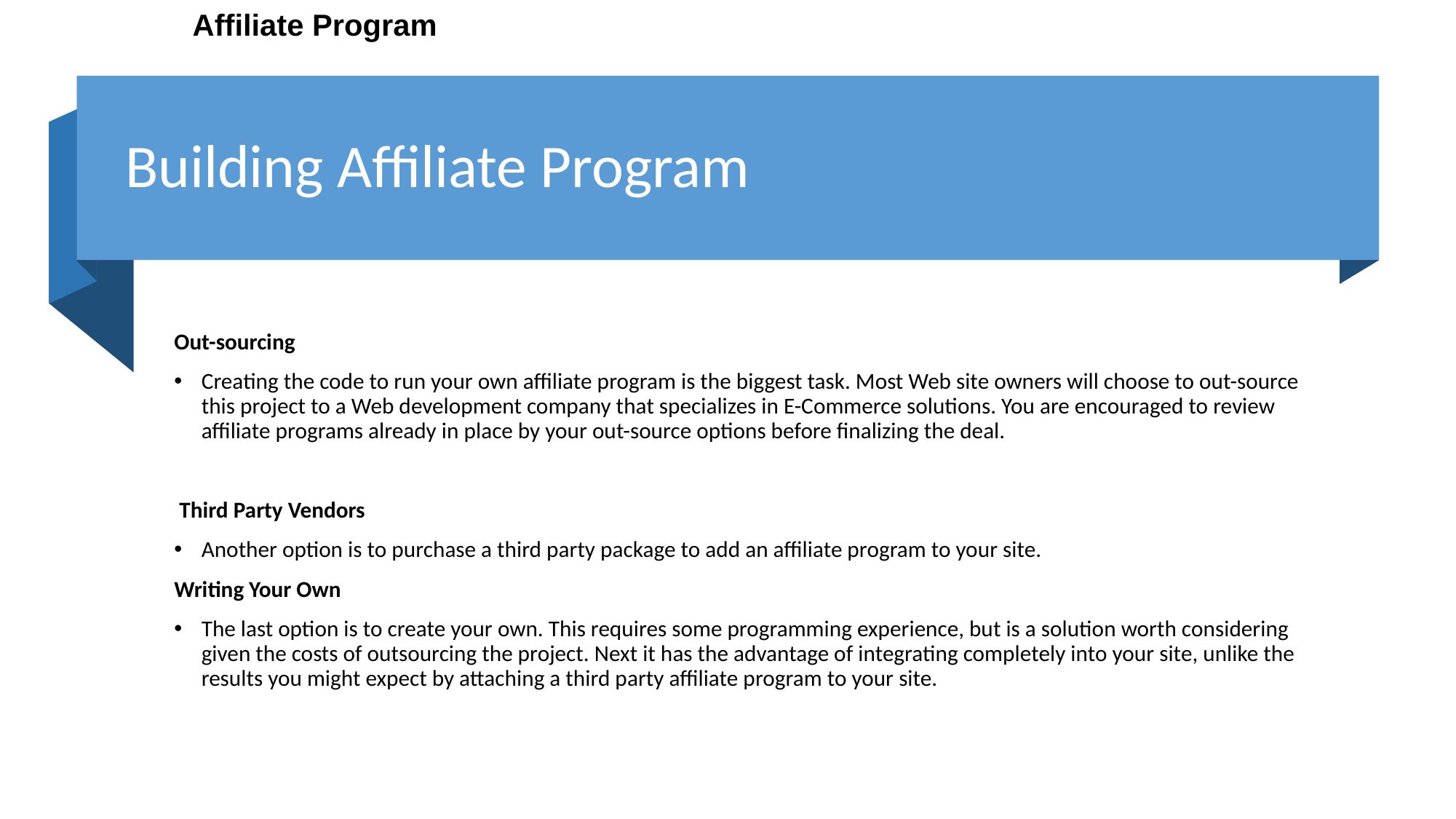

Affiliate Program

# Building Affiliate Program

Out-sourcing
Creating the code to run your own affiliate program is the biggest task. Most Web site owners will choose to out-source this project to a Web development company that specializes in E-Commerce solutions. You are encouraged to review affiliate programs already in place by your out-source options before finalizing the deal.

 Third Party Vendors
Another option is to purchase a third party package to add an affiliate program to your site.
Writing Your Own
The last option is to create your own. This requires some programming experience, but is a solution worth considering given the costs of outsourcing the project. Next it has the advantage of integrating completely into your site, unlike the results you might expect by attaching a third party affiliate program to your site.